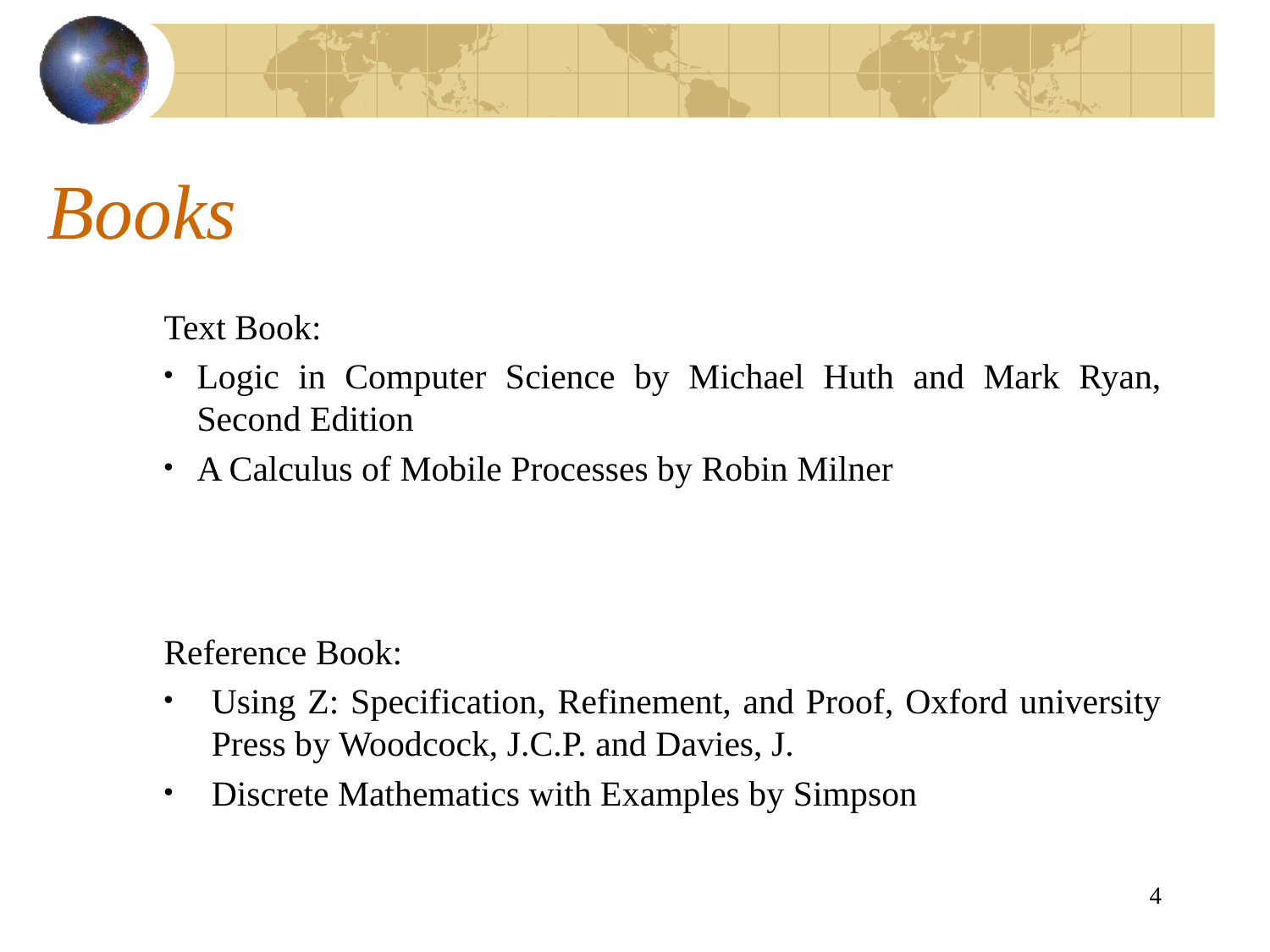

# Books
Text Book:
Logic in Computer Science by Michael Huth and Mark Ryan, Second Edition
A Calculus of Mobile Processes by Robin Milner

Reference Book:
Using Z: Specification, Refinement, and Proof, Oxford university Press by Woodcock, J.C.P. and Davies, J.
Discrete Mathematics with Examples by Simpson

4